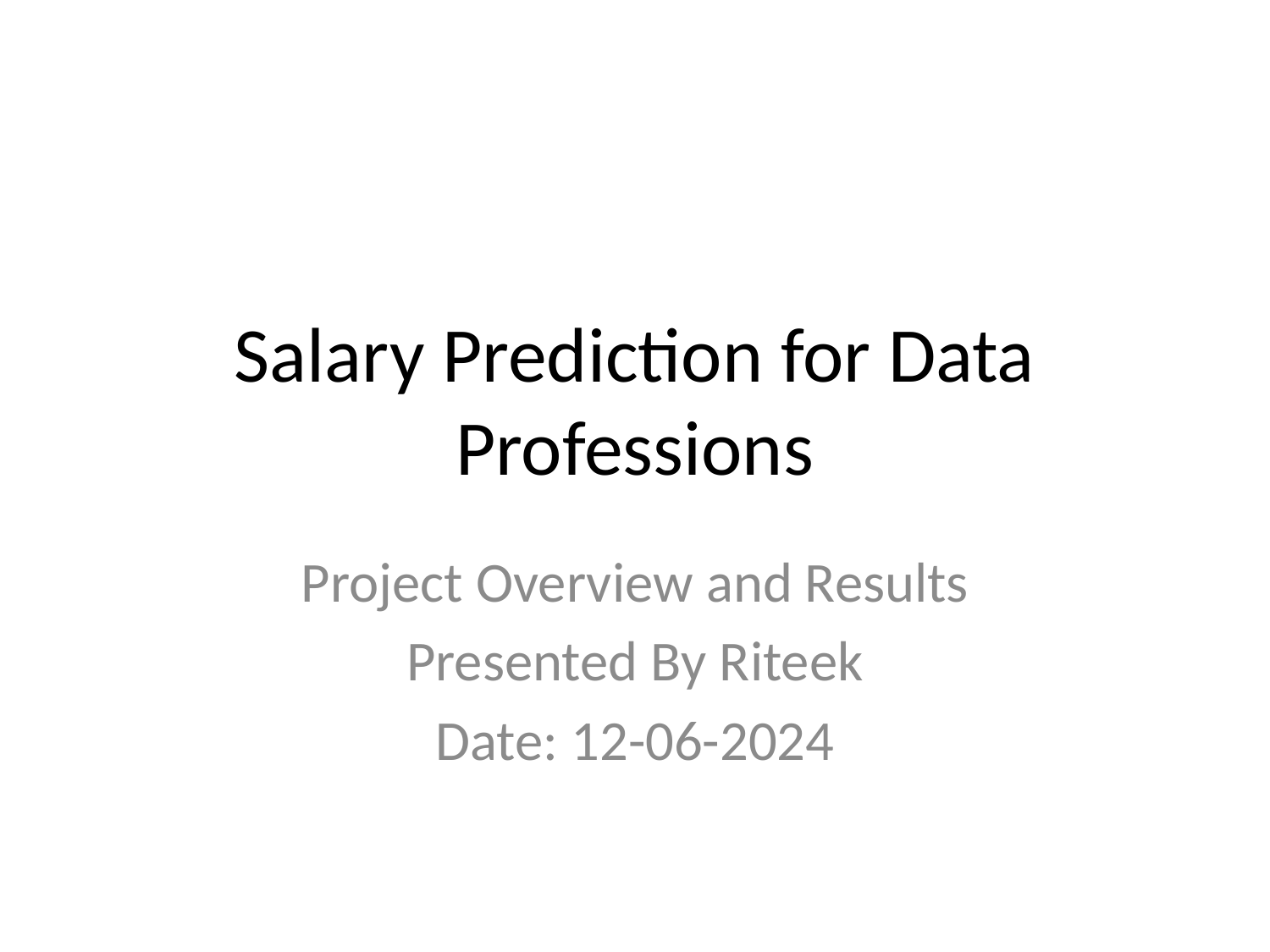

# Salary Prediction for Data Professions
Project Overview and Results
Presented By Riteek
Date: 12-06-2024